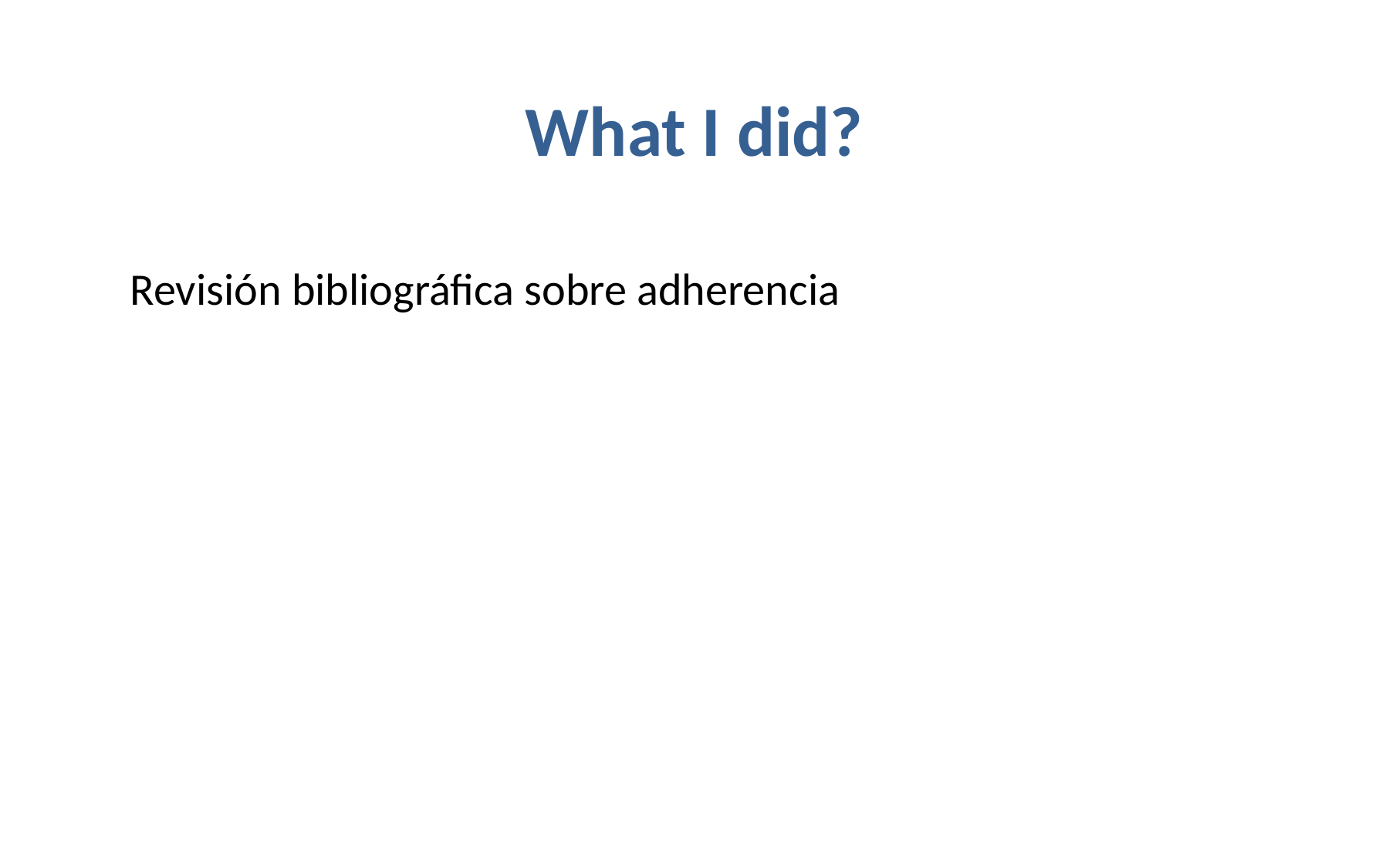

# What I did?

Revisión bibliográfica sobre adherencia